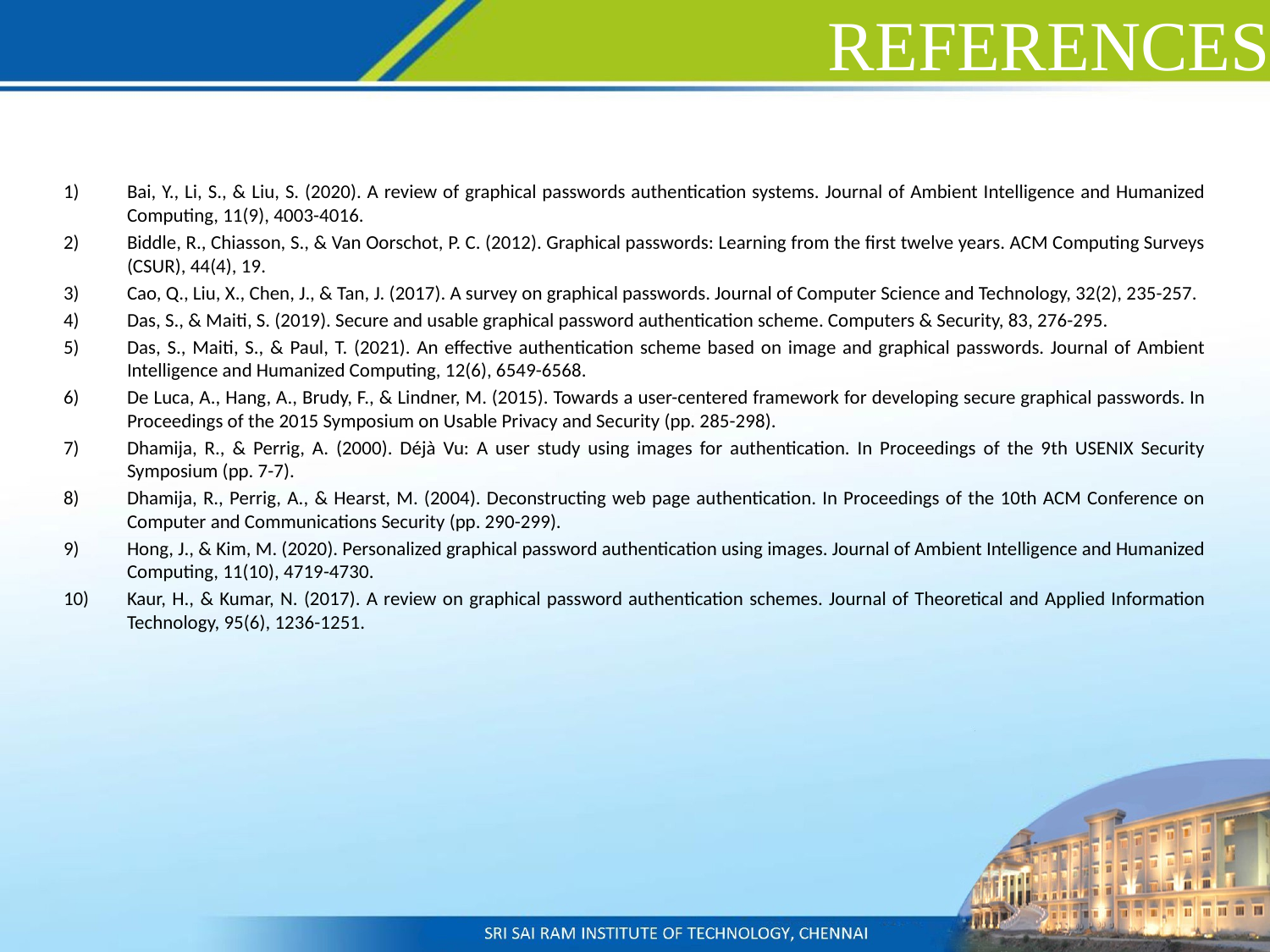

# REFERENCES

Bai, Y., Li, S., & Liu, S. (2020). A review of graphical passwords authentication systems. Journal of Ambient Intelligence and Humanized Computing, 11(9), 4003-4016.
Biddle, R., Chiasson, S., & Van Oorschot, P. C. (2012). Graphical passwords: Learning from the first twelve years. ACM Computing Surveys (CSUR), 44(4), 19.
Cao, Q., Liu, X., Chen, J., & Tan, J. (2017). A survey on graphical passwords. Journal of Computer Science and Technology, 32(2), 235-257.
Das, S., & Maiti, S. (2019). Secure and usable graphical password authentication scheme. Computers & Security, 83, 276-295.
Das, S., Maiti, S., & Paul, T. (2021). An effective authentication scheme based on image and graphical passwords. Journal of Ambient Intelligence and Humanized Computing, 12(6), 6549-6568.
De Luca, A., Hang, A., Brudy, F., & Lindner, M. (2015). Towards a user-centered framework for developing secure graphical passwords. In Proceedings of the 2015 Symposium on Usable Privacy and Security (pp. 285-298).
Dhamija, R., & Perrig, A. (2000). Déjà Vu: A user study using images for authentication. In Proceedings of the 9th USENIX Security Symposium (pp. 7-7).
Dhamija, R., Perrig, A., & Hearst, M. (2004). Deconstructing web page authentication. In Proceedings of the 10th ACM Conference on Computer and Communications Security (pp. 290-299).
Hong, J., & Kim, M. (2020). Personalized graphical password authentication using images. Journal of Ambient Intelligence and Humanized Computing, 11(10), 4719-4730.
Kaur, H., & Kumar, N. (2017). A review on graphical password authentication schemes. Journal of Theoretical and Applied Information Technology, 95(6), 1236-1251.